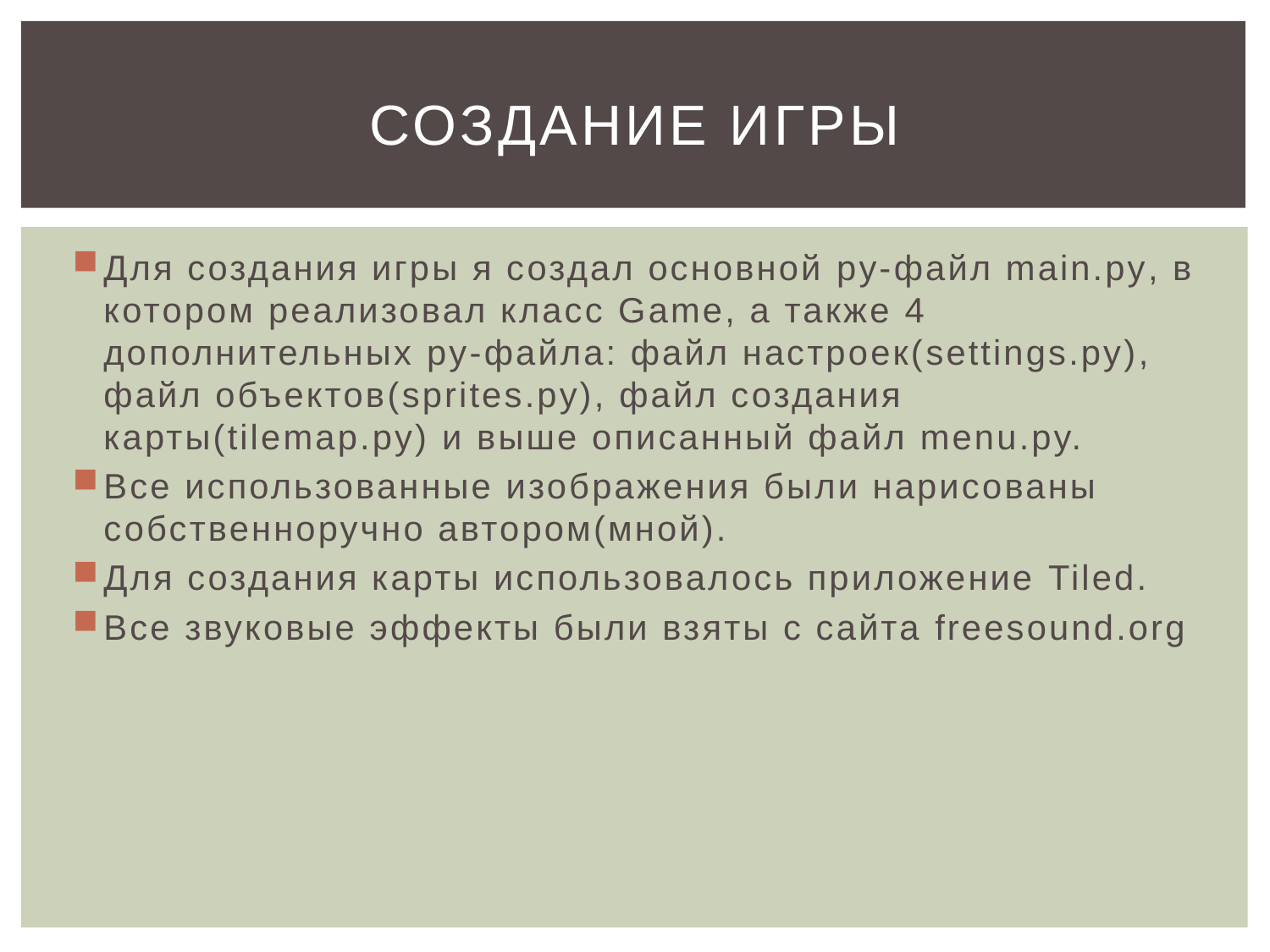

# Создание игры
Для создания игры я создал основной py-файл main.py, в котором реализовал класс Game, а также 4 дополнительных py-файла: файл настроек(settings.py), файл объектов(sprites.py), файл создания карты(tilemap.py) и выше описанный файл menu.py.
Все использованные изображения были нарисованы собственноручно автором(мной).
Для создания карты использовалось приложение Tiled.
Все звуковые эффекты были взяты с сайта freesound.org